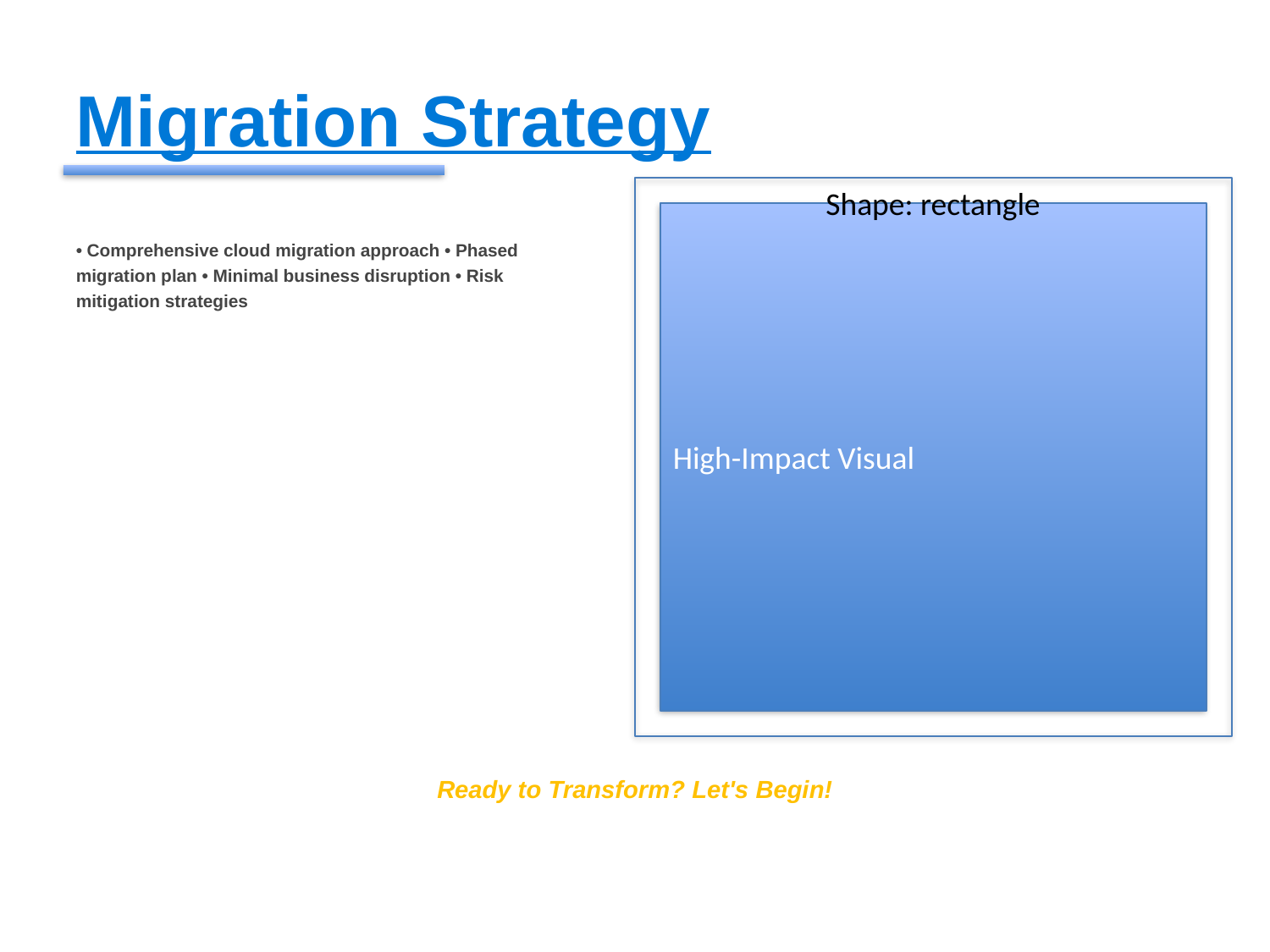

#
Migration Strategy

Shape: rectangle
High-Impact Visual

• Comprehensive cloud migration approach • Phased
migration plan • Minimal business disruption • Risk
mitigation strategies
Ready to Transform? Let's Begin!